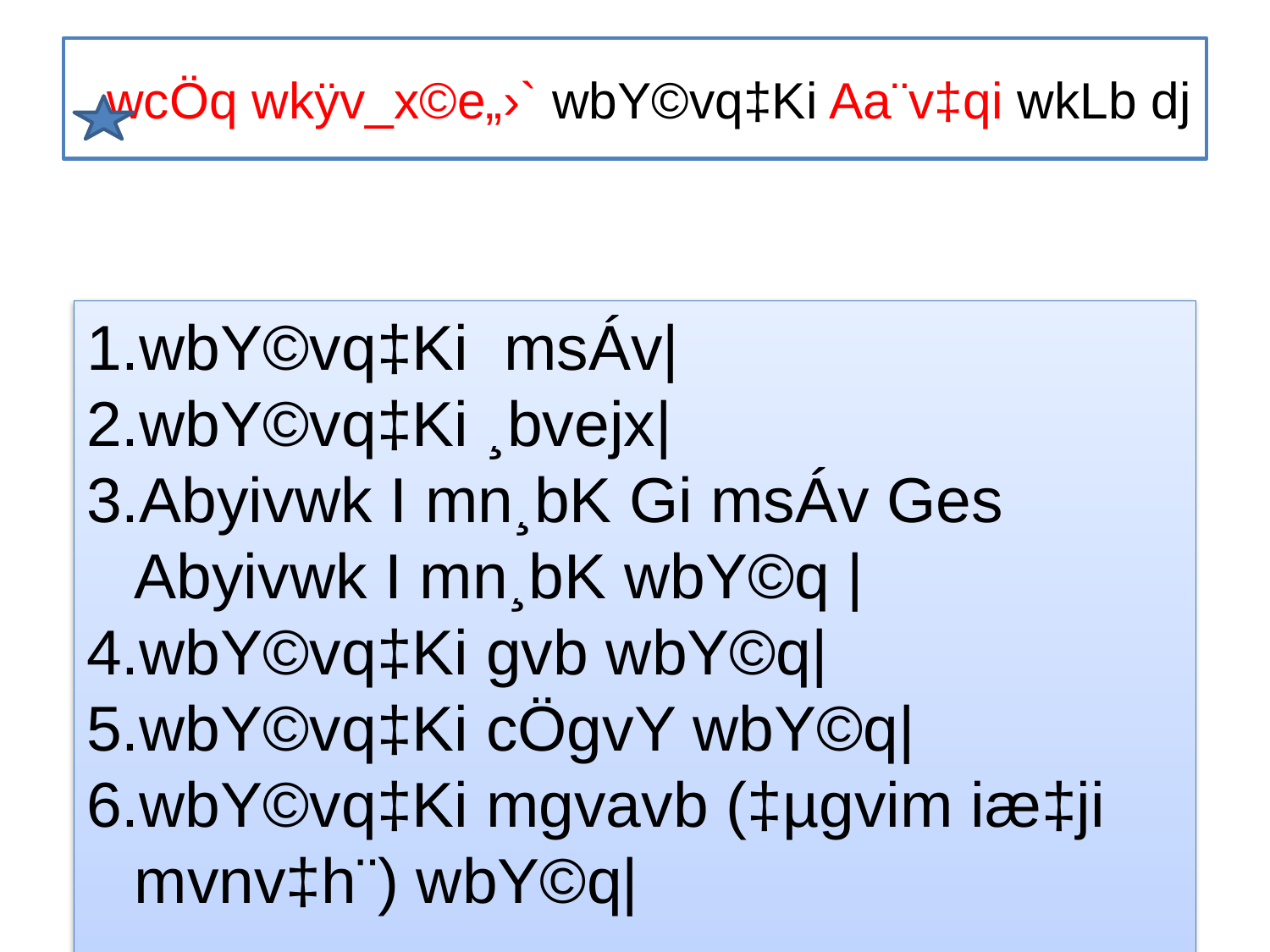

# wcÖq wkÿv_x©e„›` wbY©vq‡Ki Aa¨v‡qi wkLb dj

wbY©vq‡Ki  msÁv|
wbY©vq‡Ki ¸bvejx|
Abyivwk I mn¸bK Gi msÁv Ges Abyivwk I mn¸bK wbY©q |
wbY©vq‡Ki gvb wbY©q|
wbY©vq‡Ki cÖgvY wbY©q|
wbY©vq‡Ki mgvavb (‡µgvim iæ‡ji mvnv‡h¨) wbY©q|